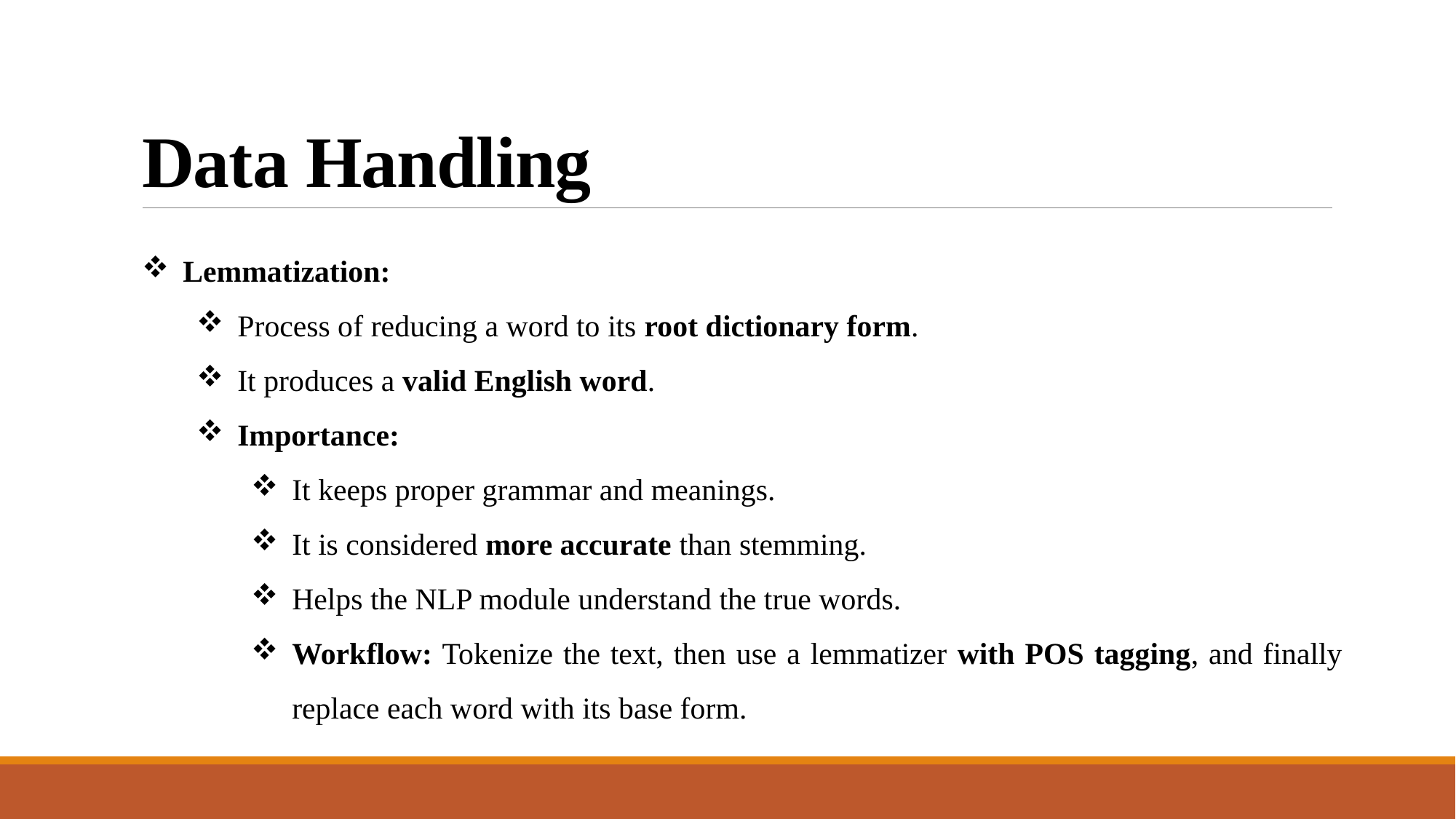

# Data Handling
Lemmatization:
Process of reducing a word to its root dictionary form.
It produces a valid English word.
Importance:
It keeps proper grammar and meanings.
It is considered more accurate than stemming.
Helps the NLP module understand the true words.
Workflow: Tokenize the text, then use a lemmatizer with POS tagging, and finally replace each word with its base form.